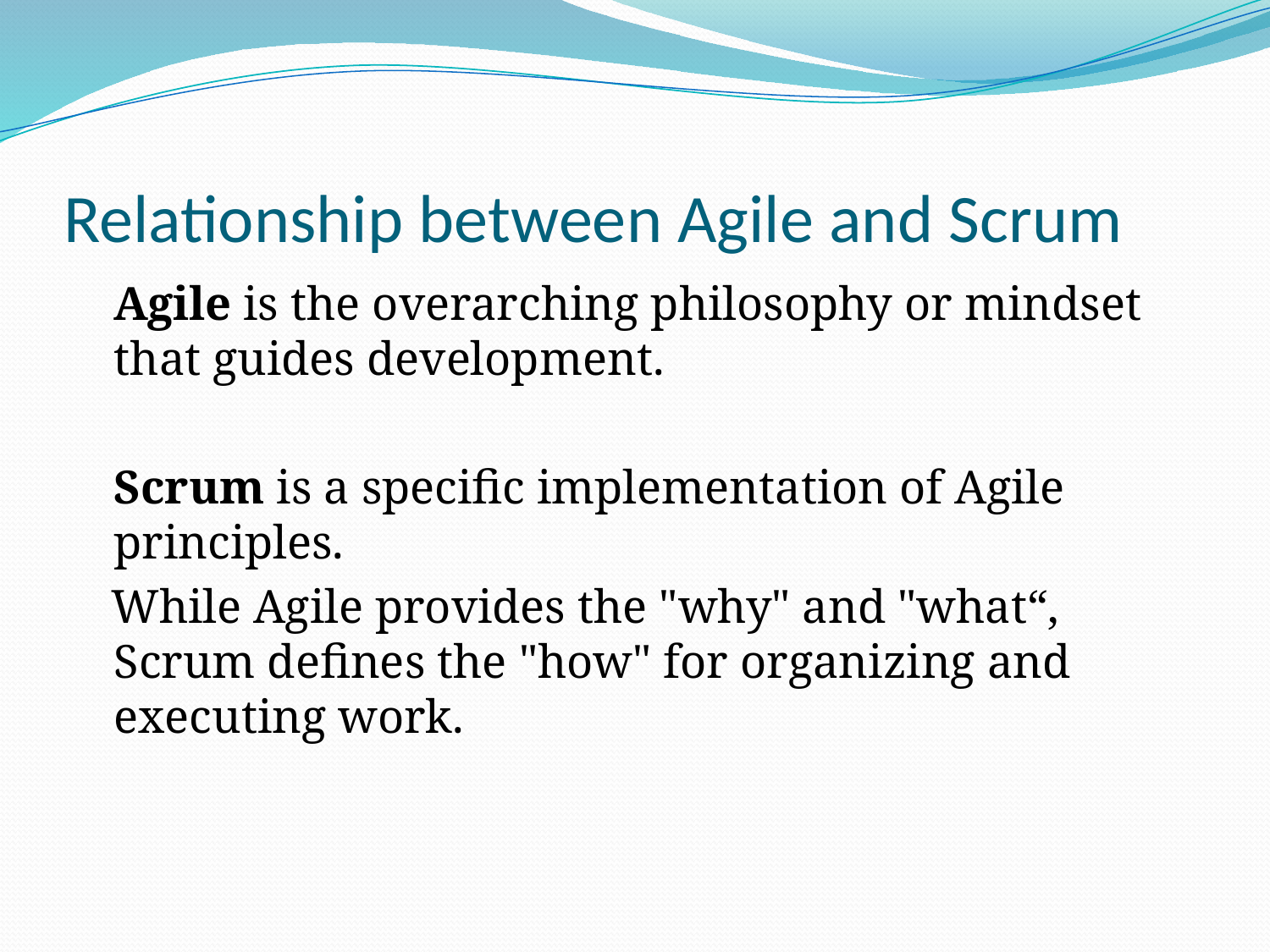

# Relationship between Agile and Scrum
	Agile is the overarching philosophy or mindset that guides development.

	Scrum is a specific implementation of Agile principles.
   While Agile provides the "why" and "what“,  Scrum defines the "how" for organizing and executing work.